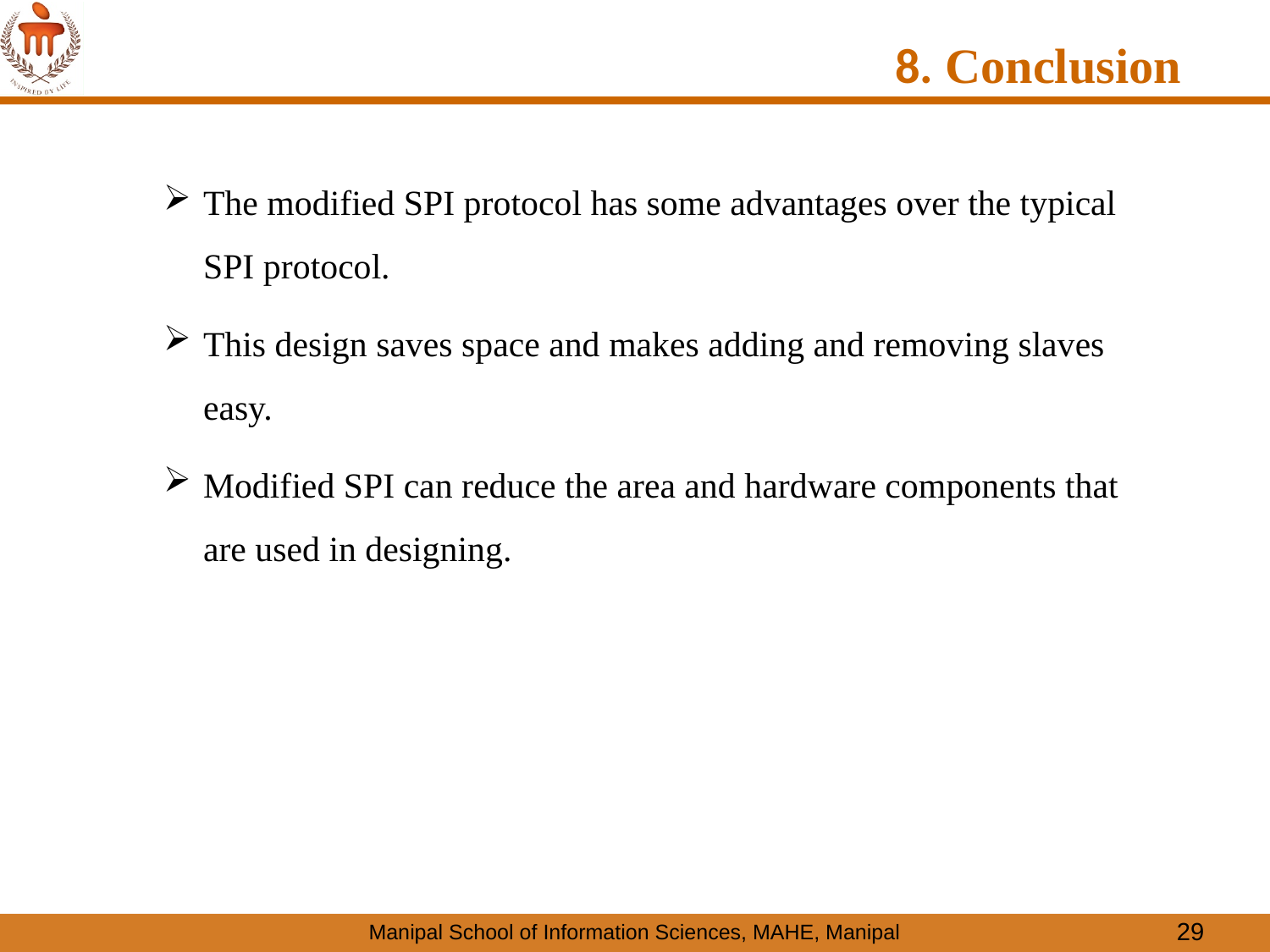

# 8. Conclusion
The modified SPI protocol has some advantages over the typical SPI protocol.
This design saves space and makes adding and removing slaves easy.
Modified SPI can reduce the area and hardware components that are used in designing.
29